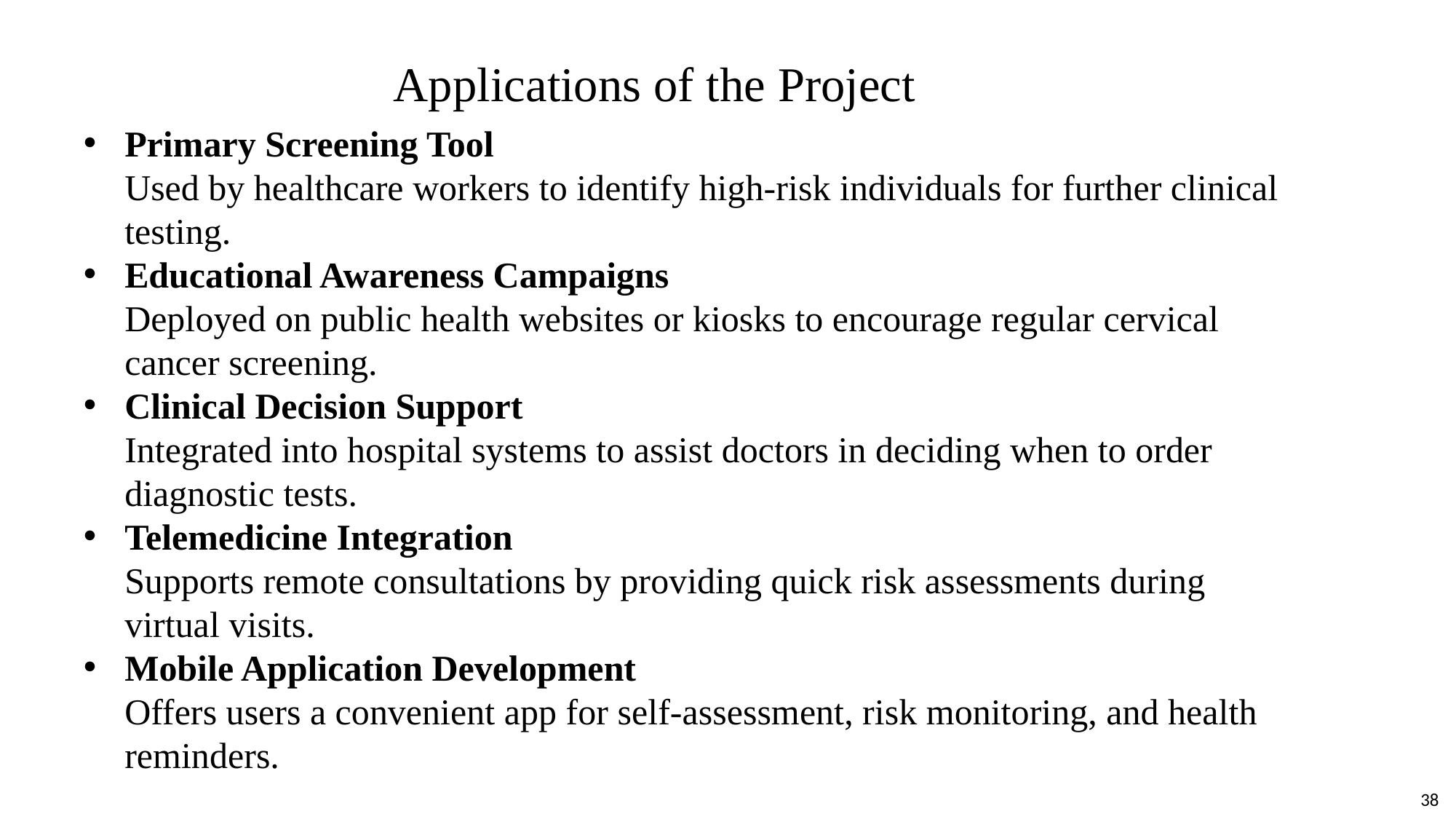

# Applications of the Project
Primary Screening Tool
Used by healthcare workers to identify high-risk individuals for further clinical testing.
Educational Awareness Campaigns
Deployed on public health websites or kiosks to encourage regular cervical cancer screening.
Clinical Decision Support
Integrated into hospital systems to assist doctors in deciding when to order diagnostic tests.
Telemedicine Integration
Supports remote consultations by providing quick risk assessments during virtual visits.
Mobile Application Development
Offers users a convenient app for self-assessment, risk monitoring, and health reminders.